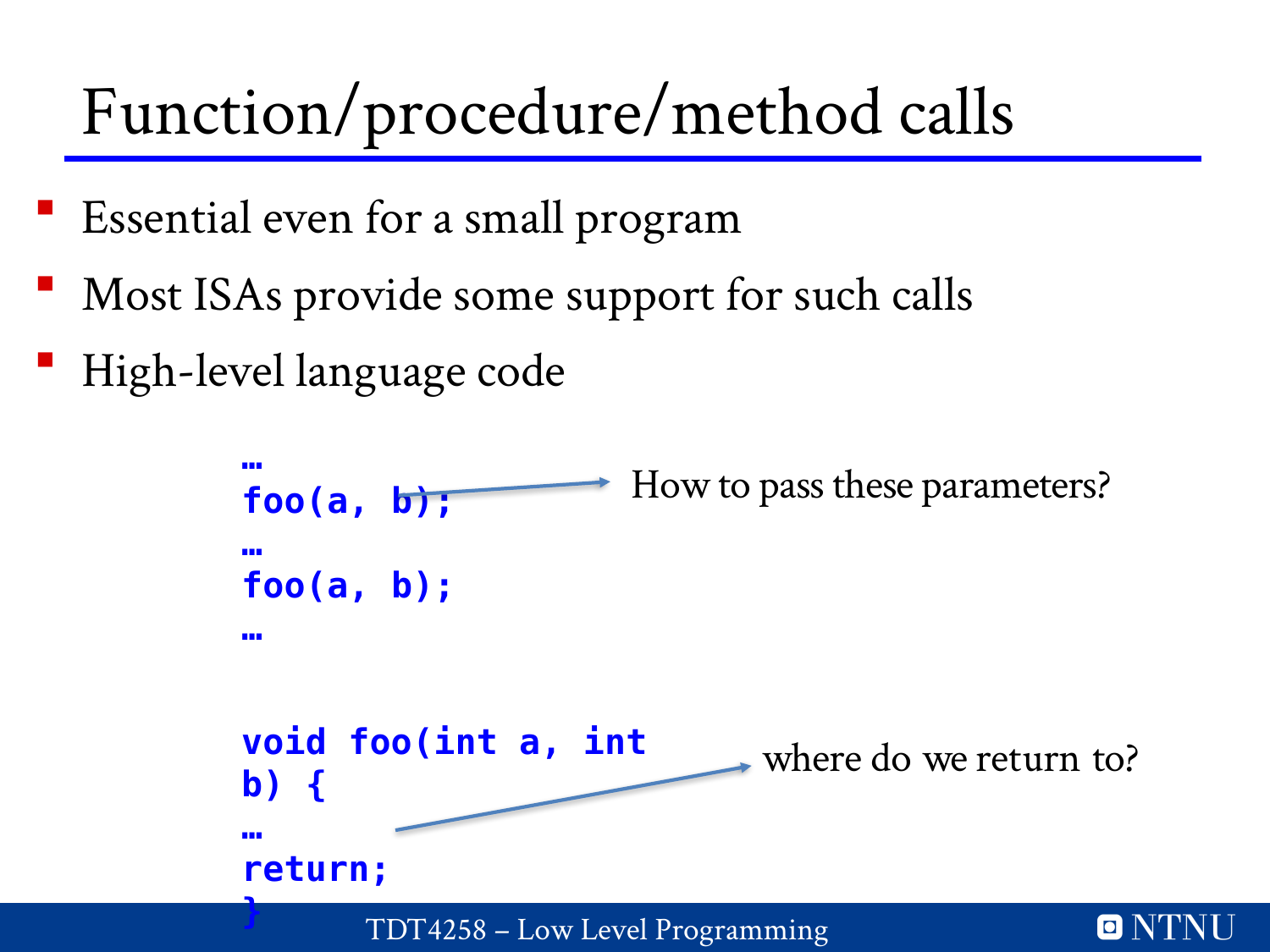

Function/procedure/method calls
Essential even for a small program
Most ISAs provide some support for such calls
High-level language code
…
foo(a, b);
…
foo(a, b);
…
How to pass these parameters?
void foo(int a, int b) {
…
return;
}
where do we return to?